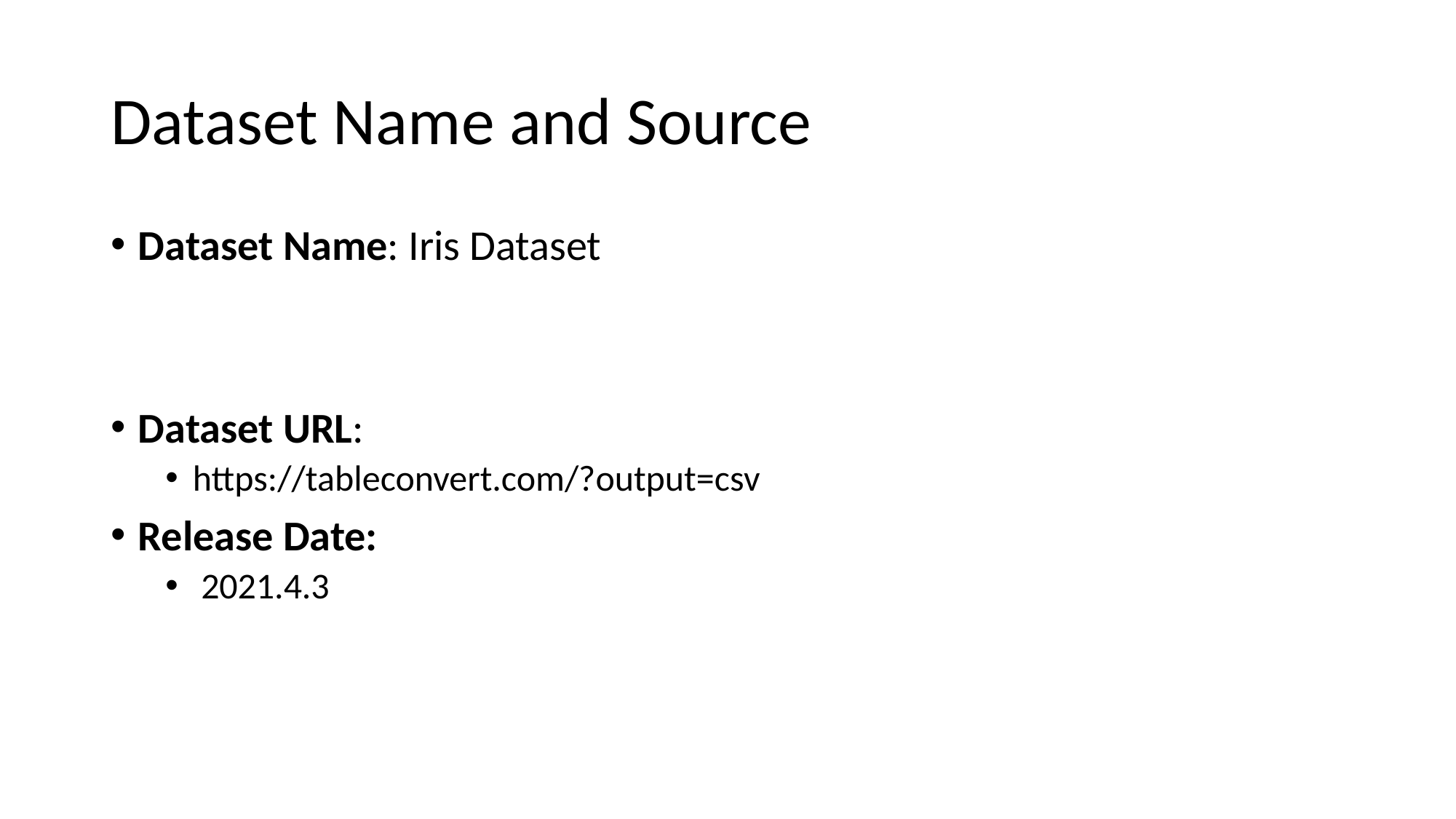

# Dataset Name and Source
Dataset Name: Iris Dataset

Dataset URL:
https://tableconvert.com/?output=csv
Release Date:
 2021.4.3